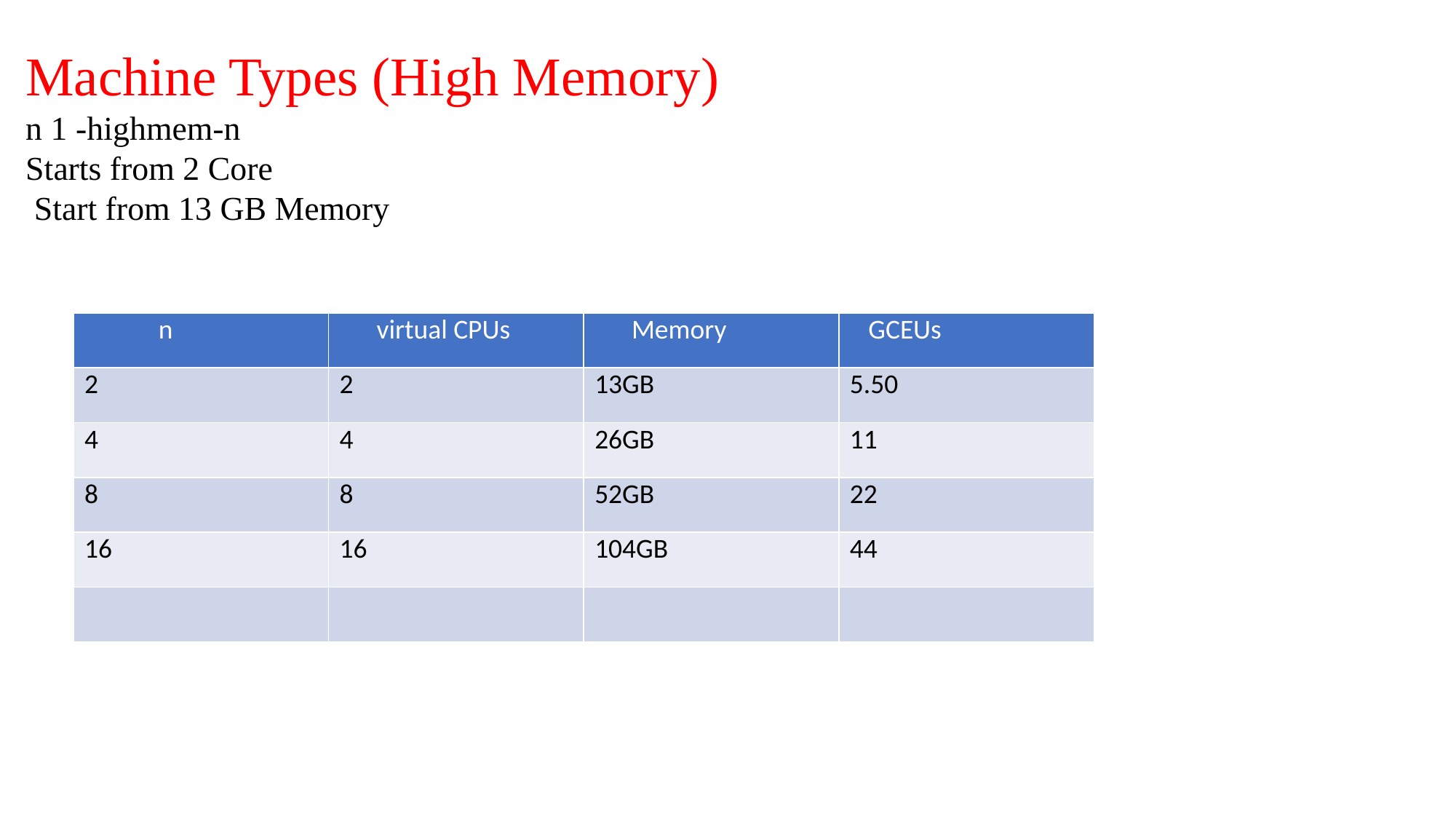

Machine Types (High Memory)
n 1 -highmem-n
Starts from 2 Core
 Start from 13 GB Memory
| n | virtual CPUs | Memory | GCEUs |
| --- | --- | --- | --- |
| 2 | 2 | 13GB | 5.50 |
| 4 | 4 | 26GB | 11 |
| 8 | 8 | 52GB | 22 |
| 16 | 16 | 104GB | 44 |
|  |  |  |  |